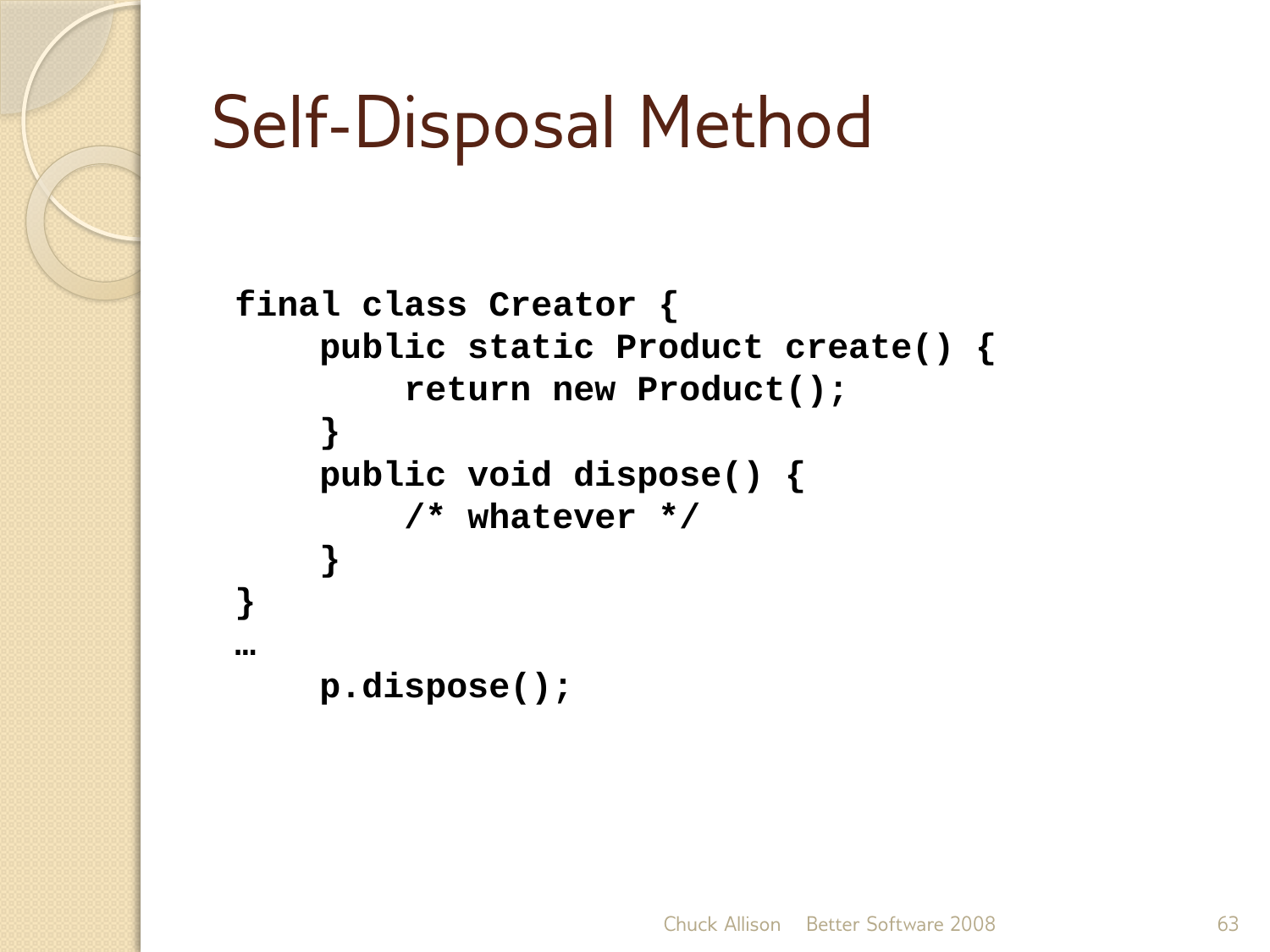

# Self-Disposal Method
final class Creator {
    public static Product create() {
        return new Product();
    }
    public void dispose() {
        /* whatever */
    }
}
…
    p.dispose();
Chuck Allison
Better Software 2008
63